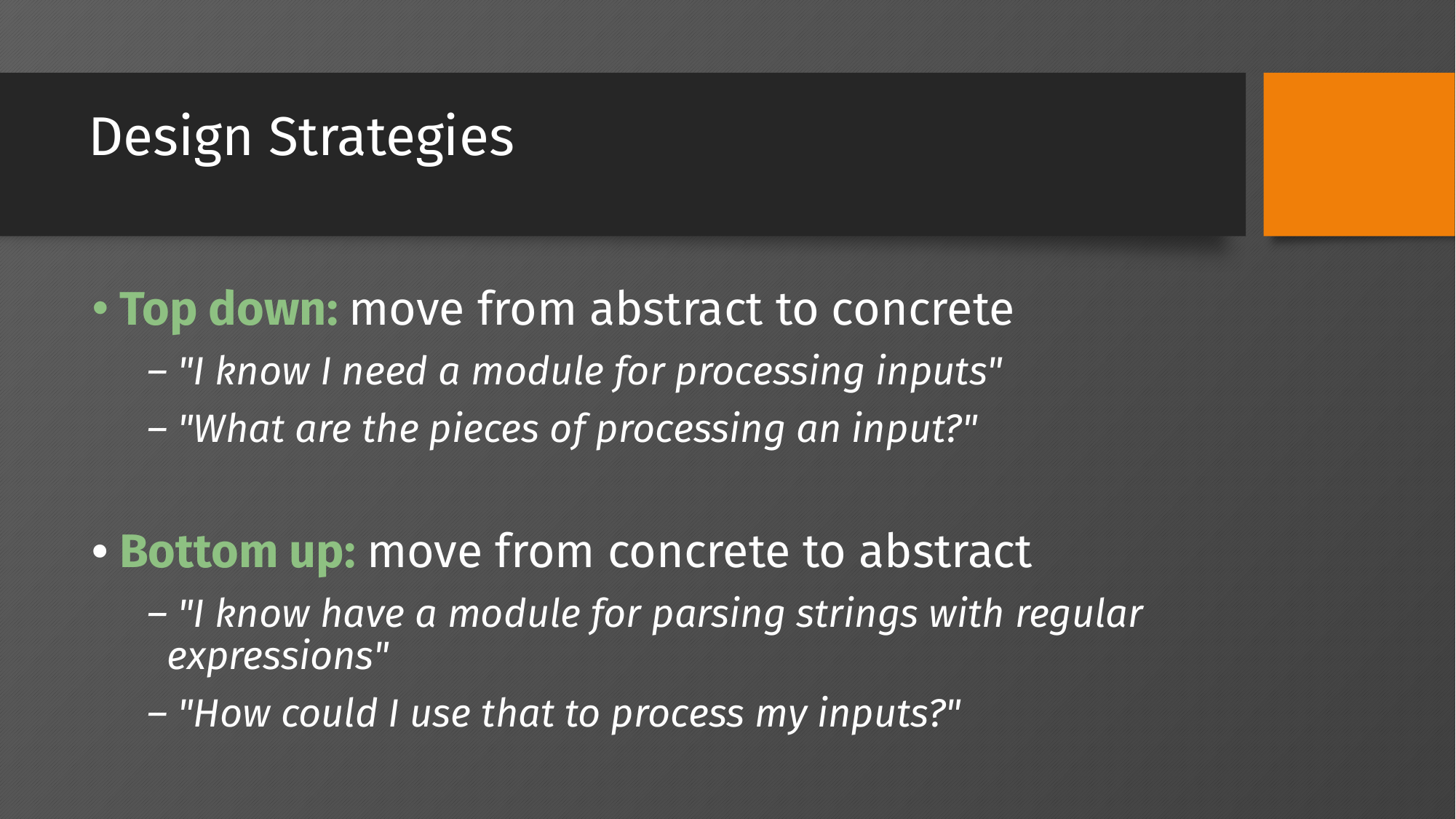

# Design Strategies
Top down: move from abstract to concrete
– "I know I need a module for processing inputs"
– "What are the pieces of processing an input?"

• Bottom up: move from concrete to abstract
– "I know have a module for parsing strings with regular expressions"
– "How could I use that to process my inputs?"